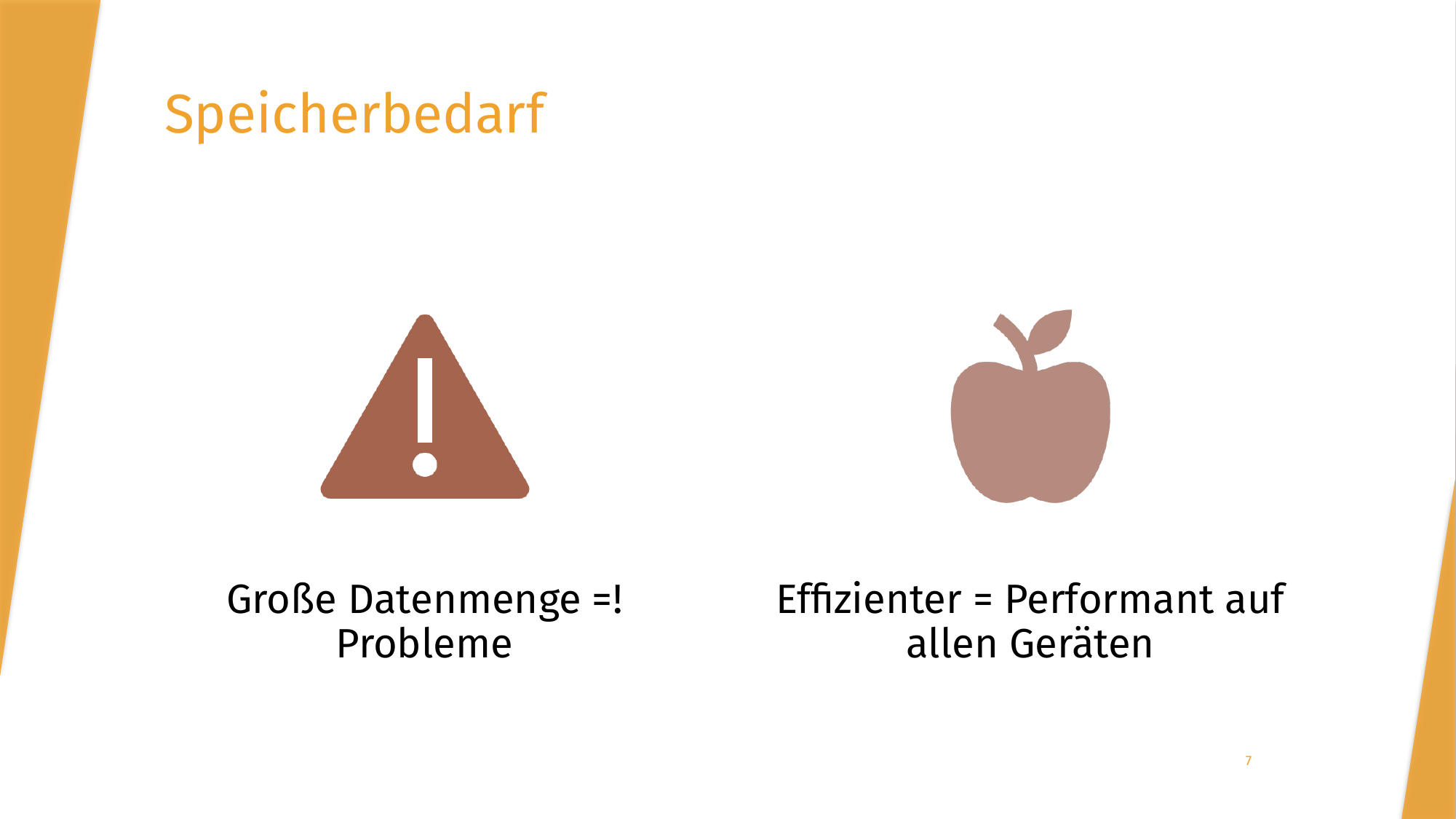

# Speicherbedarf
Große Datenmenge =! Probleme
Effizienter = Performant auf allen Geräten

7